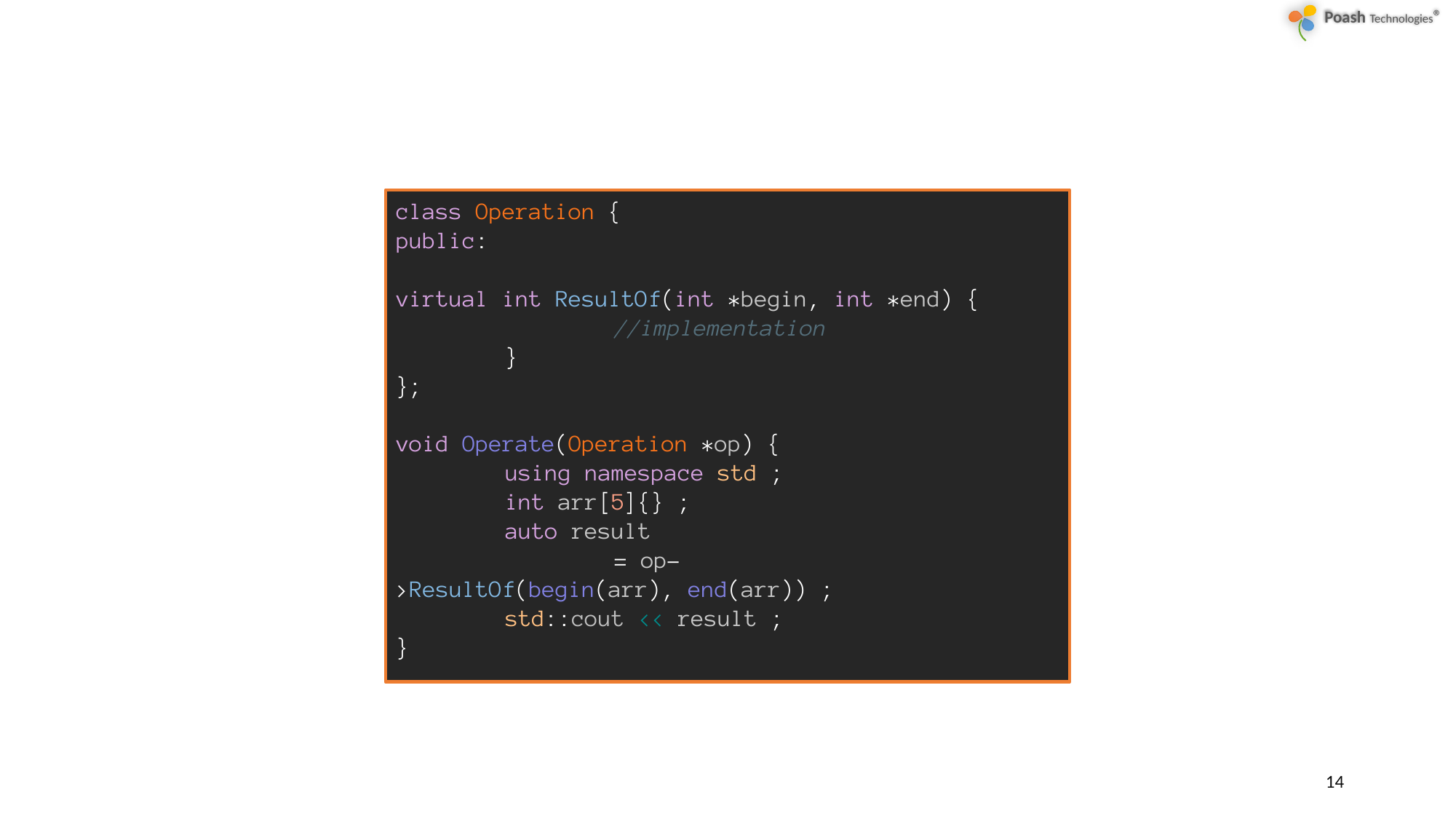

class Operation {
public:
	virtual int ResultOf(int *begin, int *end) {
		//implementation
	}
};

void Operate(Operation *op) {
	using namespace std ;
	int arr[5]{} ;
	auto result
		= op->ResultOf(begin(arr), end(arr)) ;
	std::cout << result ;
}

14